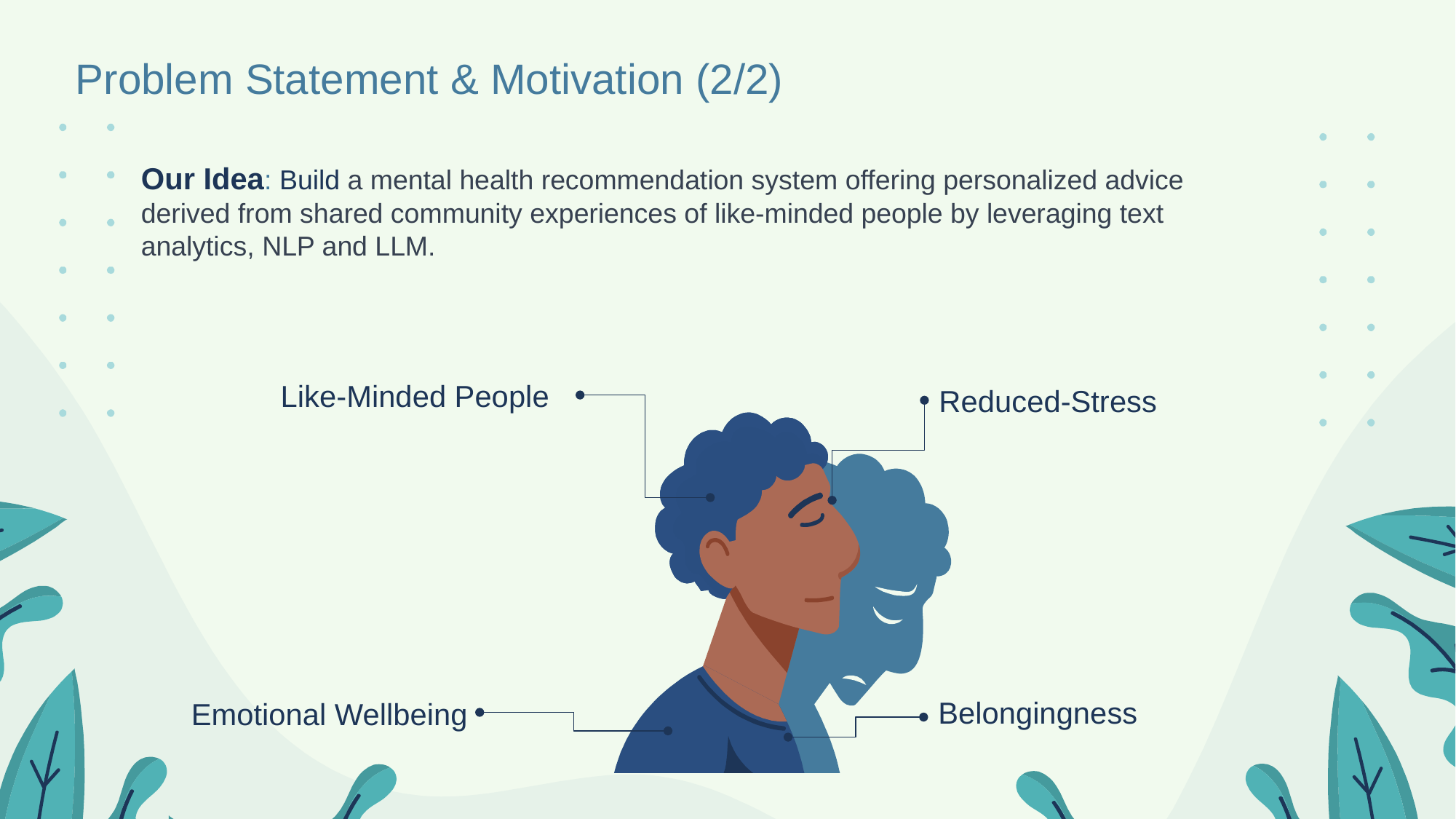

# Problem Statement & Motivation (2/2)
Our Idea: Build a mental health recommendation system offering personalized advice derived from shared community experiences of like-minded people by leveraging text analytics, NLP and LLM.

Like-Minded People
Reduced-Stress

Emotional Wellbeing

Belongingness